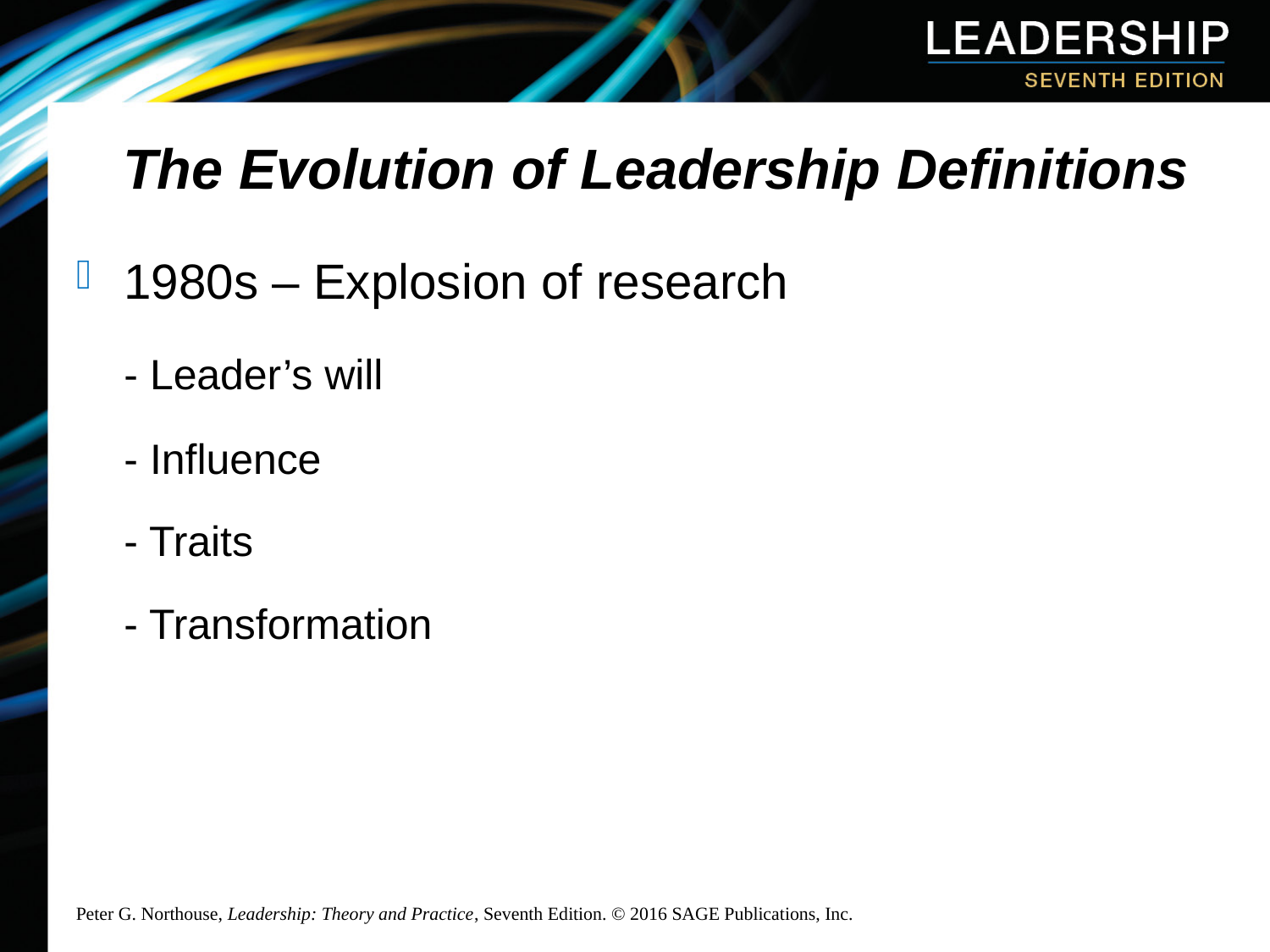

# The Evolution of Leadership Definitions
1980s – Explosion of research
	- Leader’s will
	- Influence
	- Traits
	- Transformation

Peter G. Northouse, Leadership: Theory and Practice, Seventh Edition. © 2016 SAGE Publications, Inc.